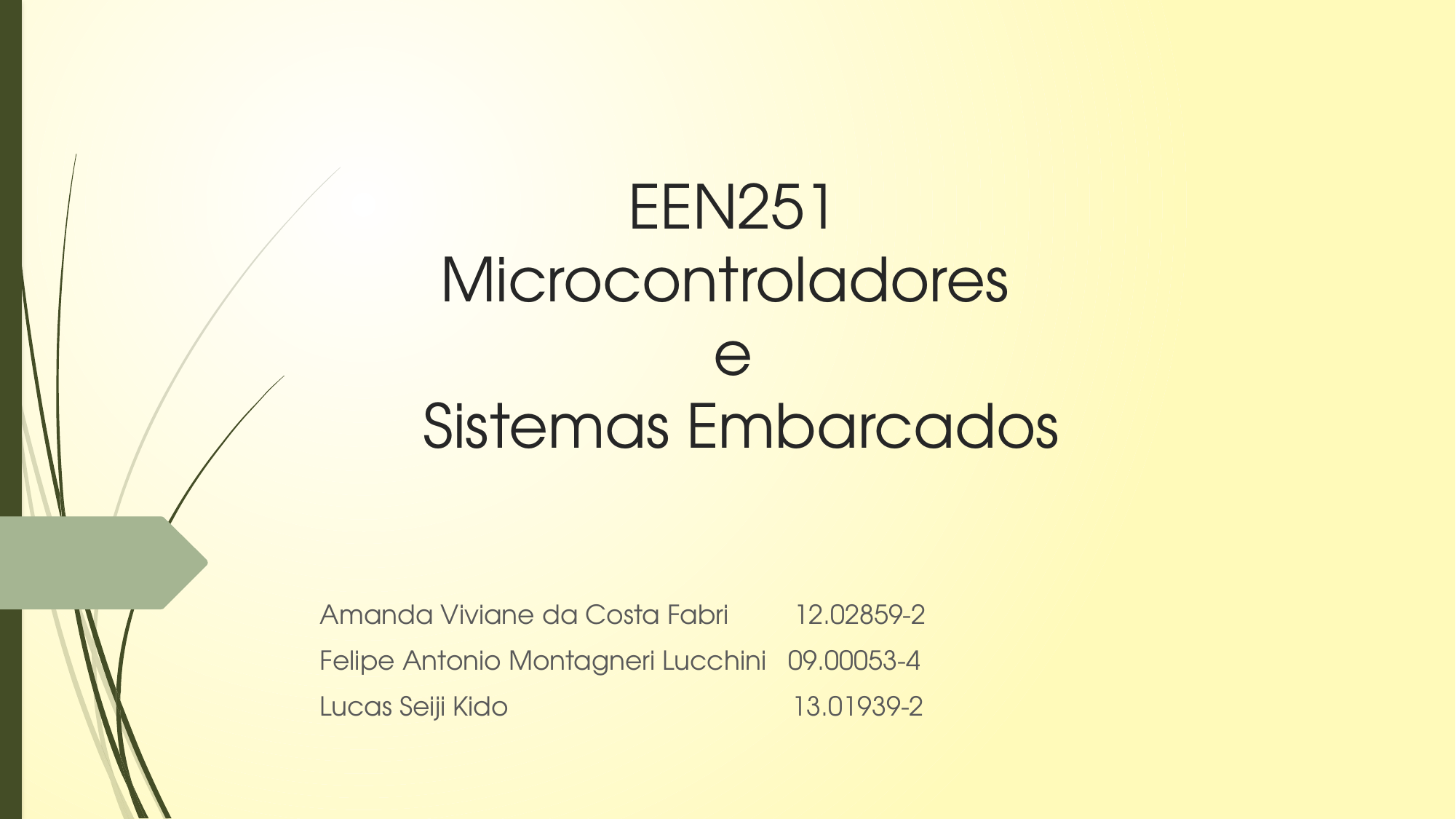

# EEN251 Microcontroladores e Sistemas Embarcados
Amanda Viviane da Costa Fabri         12.02859-2
Felipe Antonio Montagneri Lucchini   09.00053-4
Lucas Seiji Kido                                       13.01939-2